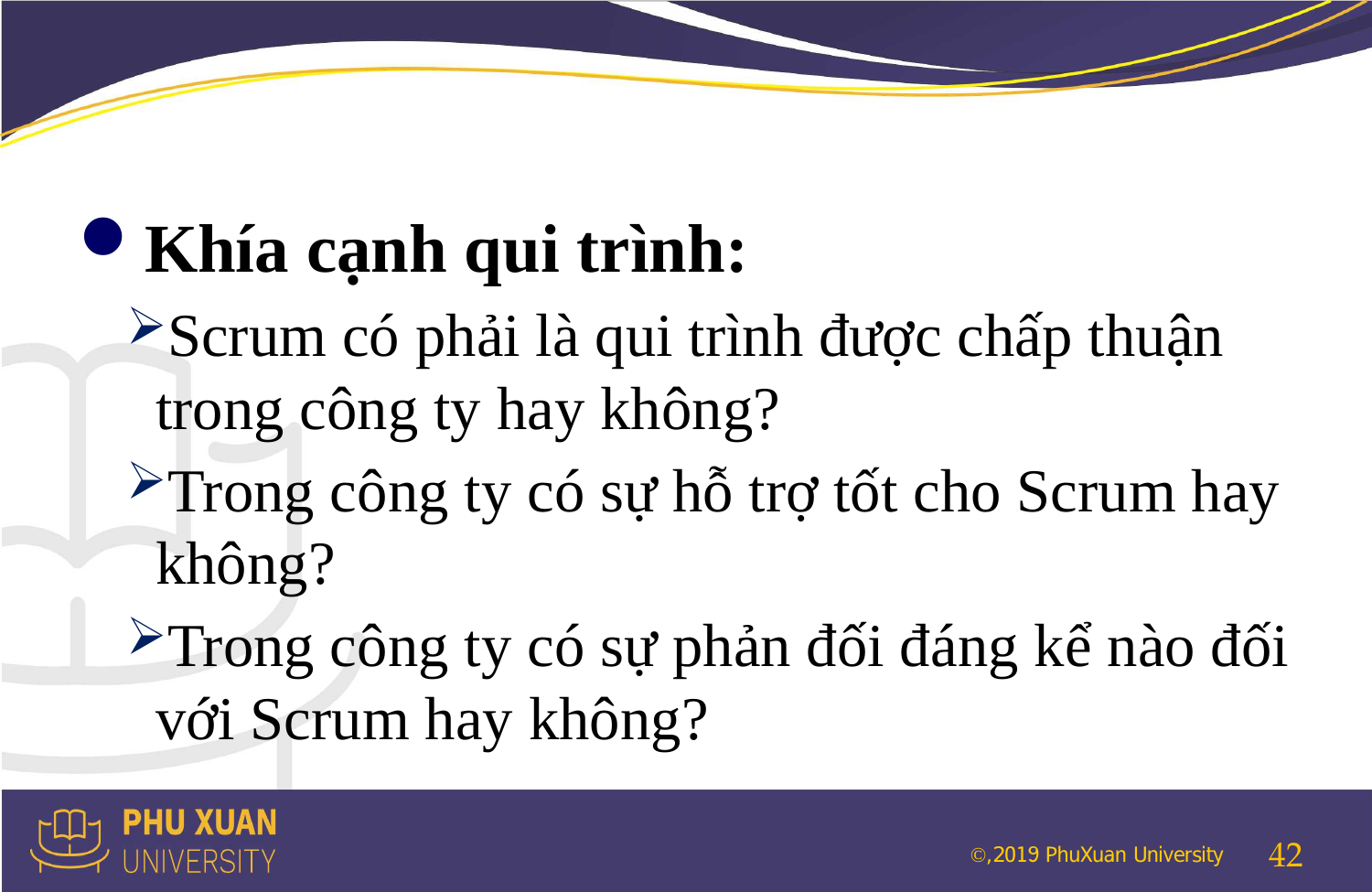

#
Khía cạnh qui trình:
Scrum có phải là qui trình được chấp thuận trong công ty hay không?
Trong công ty có sự hỗ trợ tốt cho Scrum hay không?
Trong công ty có sự phản đối đáng kể nào đối với Scrum hay không?

42